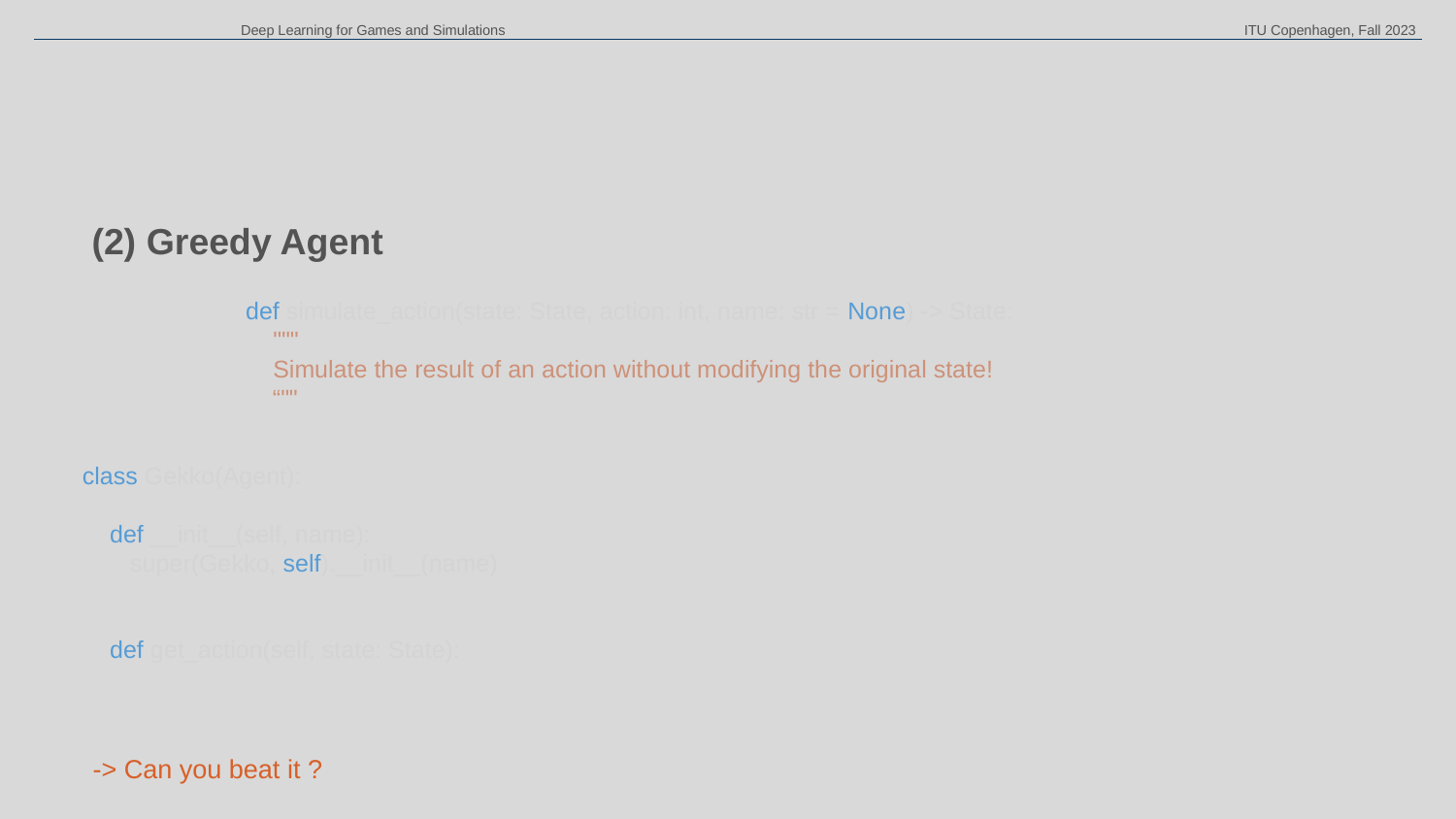

Deep Learning for Games and Simulations
ITU Copenhagen, Fall 2023

(2) Greedy Agent

def simulate_action(state: State, action: int, name: str = None) -> State:
    """
    Simulate the result of an action without modifying the original state!
    “""
class Gekko(Agent):

    def __init__(self, name):
       super(Gekko, self).__init__(name)

    def get_action(self, state: State):
-> Can you beat it ?